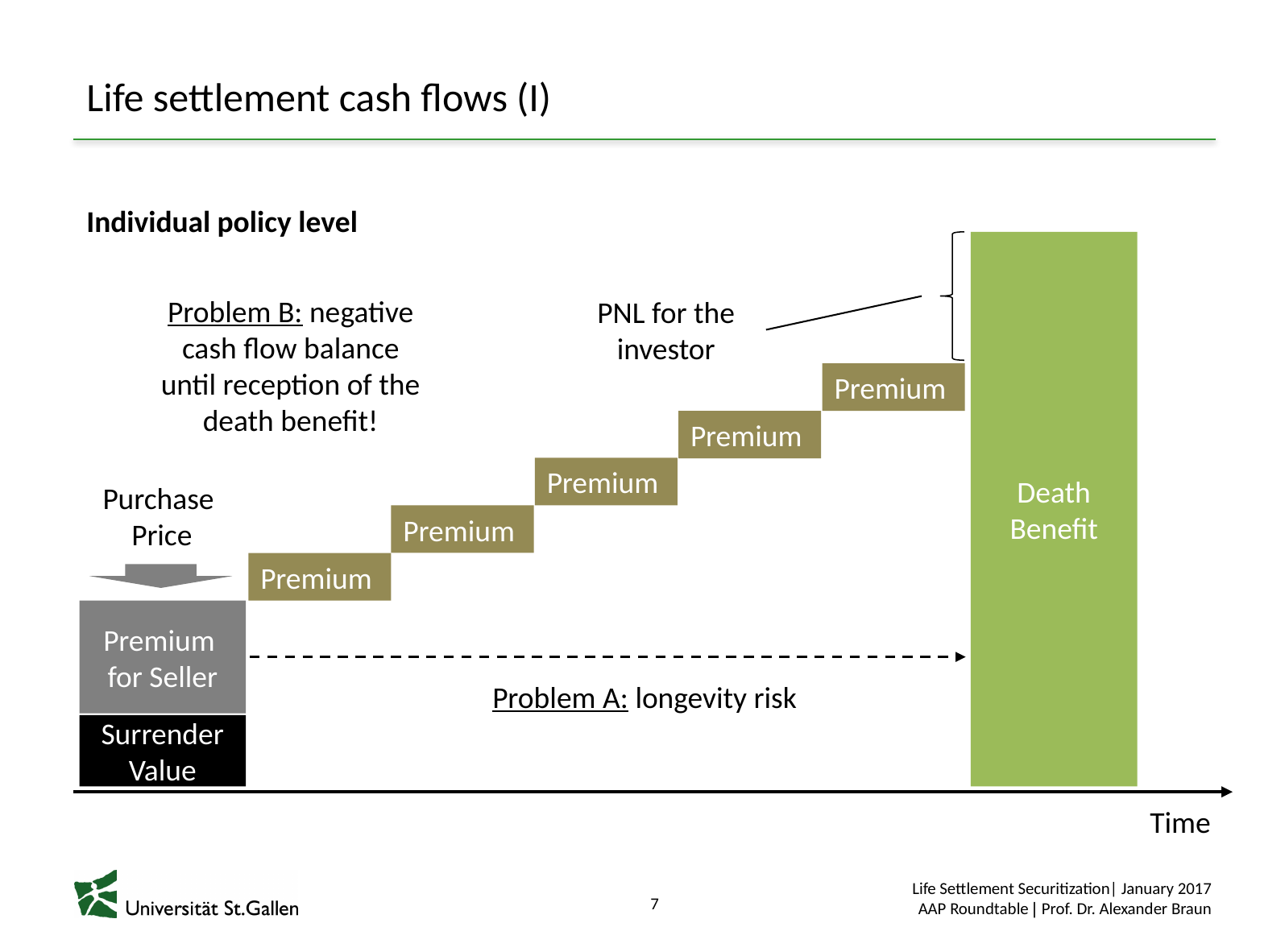

# Life settlement cash flows (I)

Individual policy level

Death Benefit
Problem B: negative cash flow balance until reception of the death benefit!
PNL for the investor
Premium
Premium
Premium
Purchase
Price
Premium
Premium

Premium
for Seller
Problem A: longevity risk
Surrender Value
Time